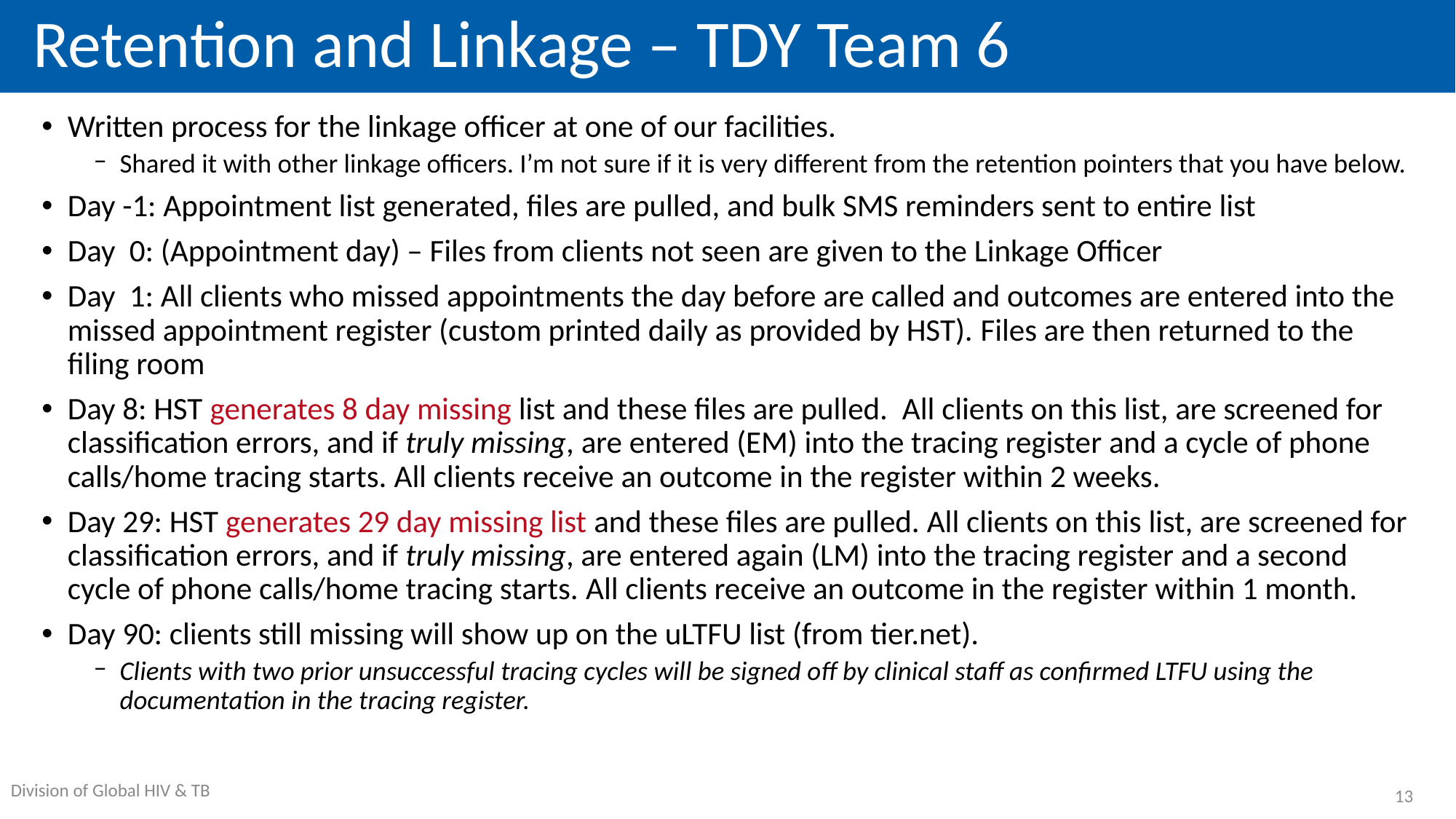

# Retention and Linkage – TDY Team 6
Written process for the linkage officer at one of our facilities.
Shared it with other linkage officers. I’m not sure if it is very different from the retention pointers that you have below.
Day -1: Appointment list generated, files are pulled, and bulk SMS reminders sent to entire list
Day  0: (Appointment day) – Files from clients not seen are given to the Linkage Officer
Day  1: All clients who missed appointments the day before are called and outcomes are entered into the missed appointment register (custom printed daily as provided by HST). Files are then returned to the filing room
Day 8: HST generates 8 day missing list and these files are pulled.  All clients on this list, are screened for classification errors, and if truly missing, are entered (EM) into the tracing register and a cycle of phone calls/home tracing starts. All clients receive an outcome in the register within 2 weeks.
Day 29: HST generates 29 day missing list and these files are pulled. All clients on this list, are screened for classification errors, and if truly missing, are entered again (LM) into the tracing register and a second cycle of phone calls/home tracing starts. All clients receive an outcome in the register within 1 month.
Day 90: clients still missing will show up on the uLTFU list (from tier.net).
Clients with two prior unsuccessful tracing cycles will be signed off by clinical staff as confirmed LTFU using the documentation in the tracing register.

13